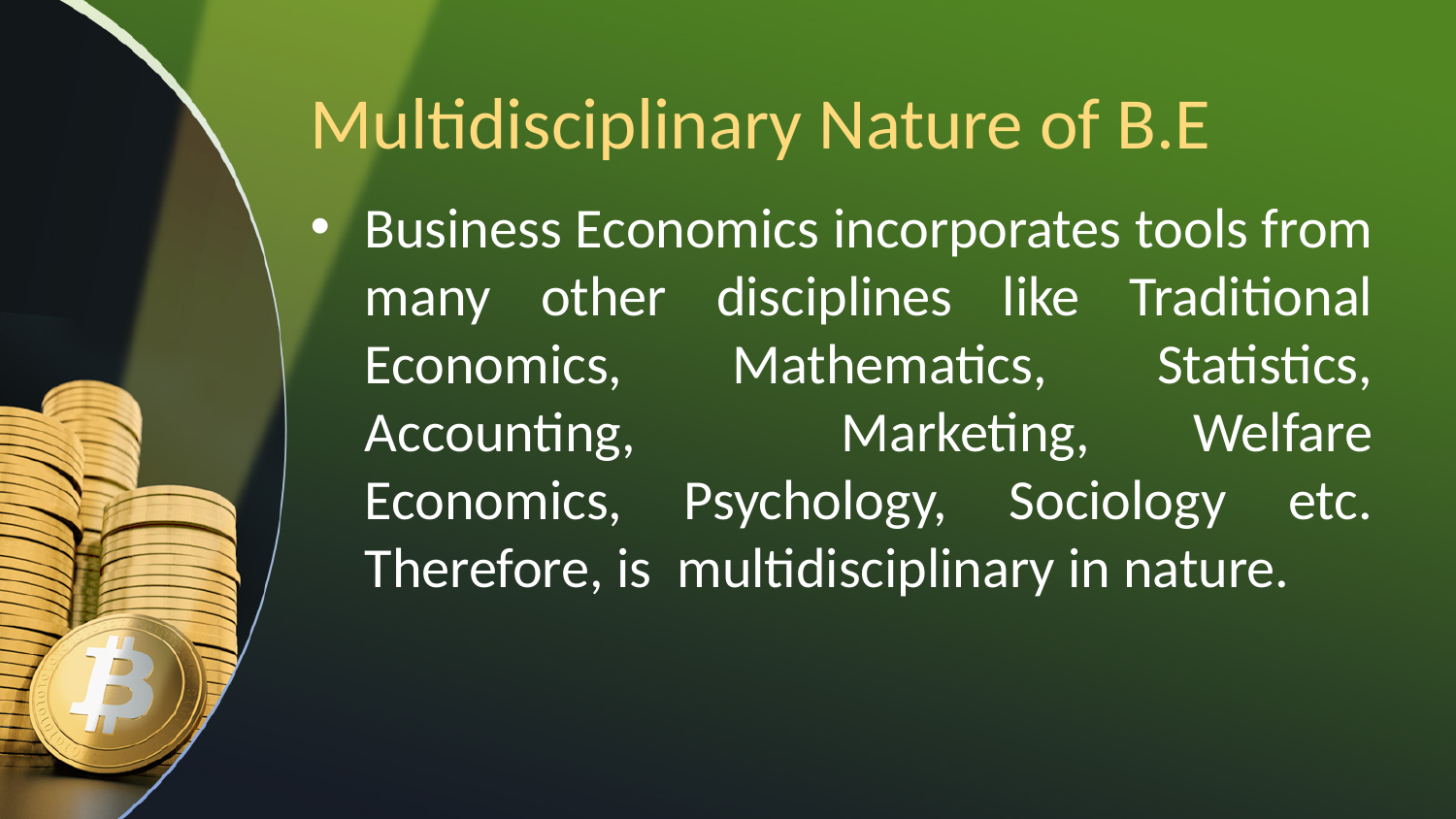

# Multidisciplinary Nature of B.E
Business Economics incorporates tools from many other disciplines like Traditional Economics, Mathematics, Statistics, Accounting,  Marketing, Welfare Economics, Psychology, Sociology etc. Therefore, is  multidisciplinary in nature.